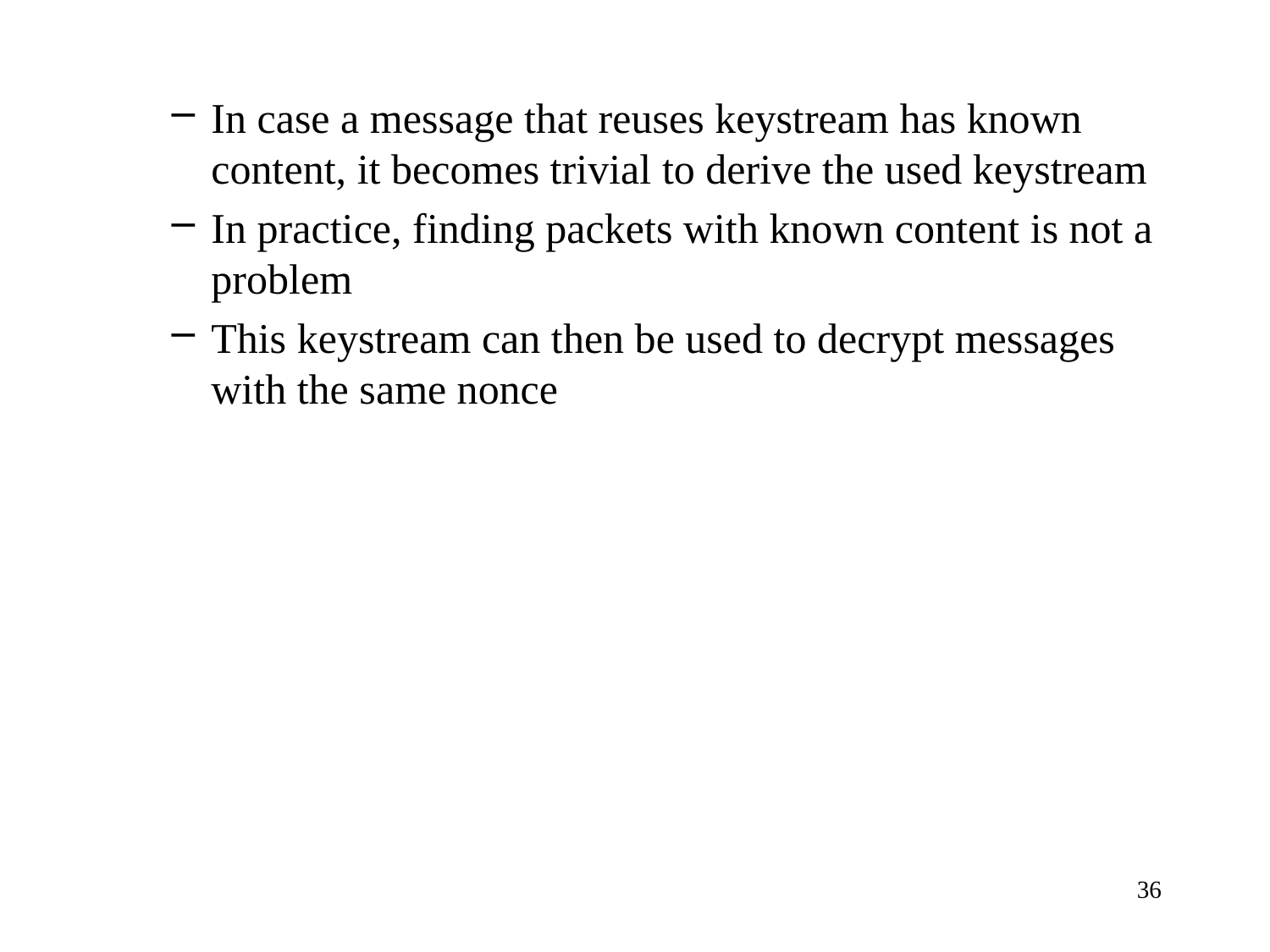

In case a message that reuses keystream has known content, it becomes trivial to derive the used keystream
In practice, finding packets with known content is not a problem
This keystream can then be used to decrypt messages with the same nonce

36